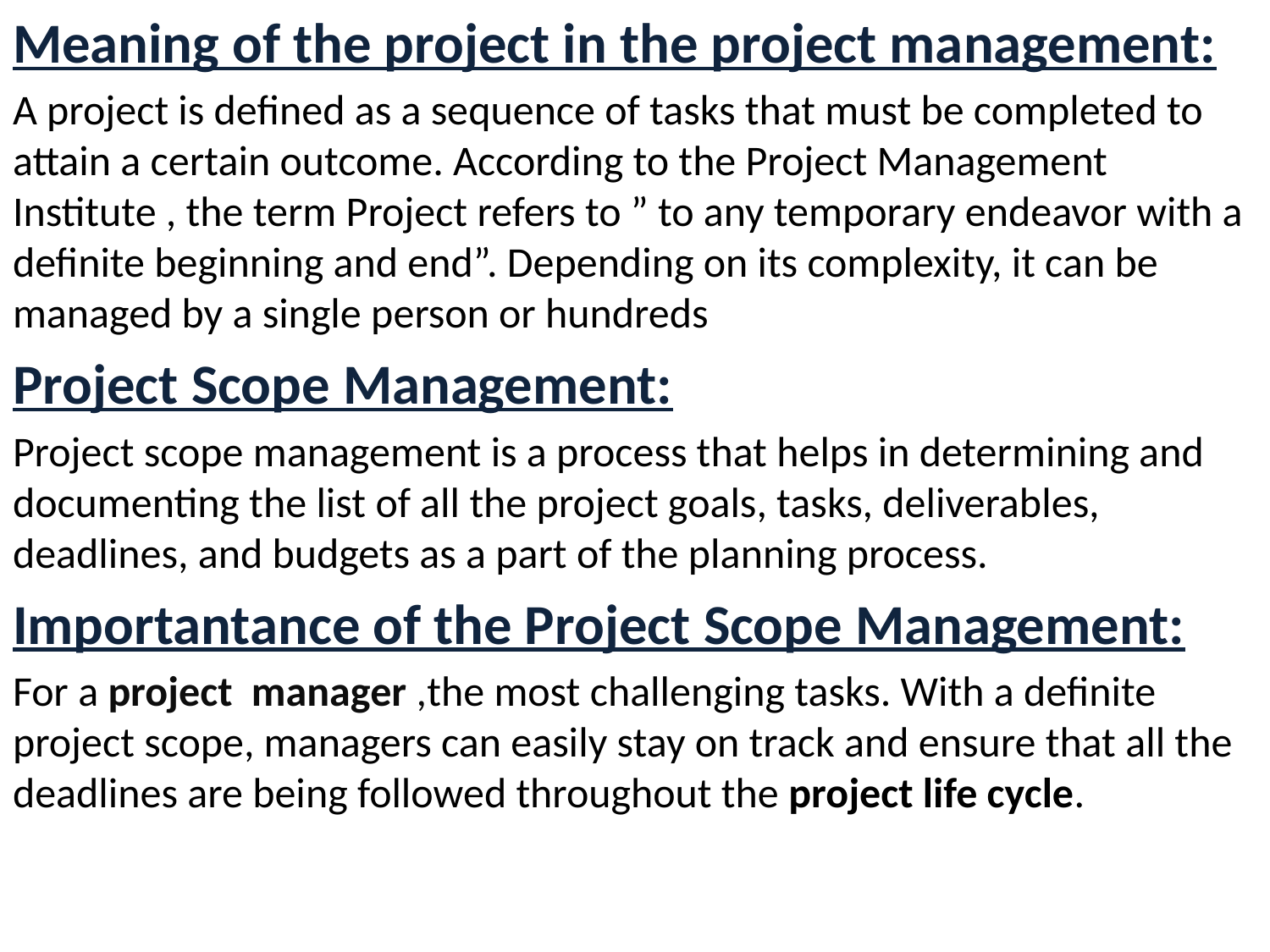

Meaning of the project in the project management:
A project is defined as a sequence of tasks that must be completed to attain a certain outcome. According to the Project Management Institute , the term Project refers to ” to any temporary endeavor with a definite beginning and end”. Depending on its complexity, it can be managed by a single person or hundreds
Project Scope Management:
Project scope management is a process that helps in determining and documenting the list of all the project goals, tasks, deliverables, deadlines, and budgets as a part of the planning process.
Importantance of the Project Scope Management:
For a project  manager ,the most challenging tasks. With a definite project scope, managers can easily stay on track and ensure that all the deadlines are being followed throughout the project life cycle.